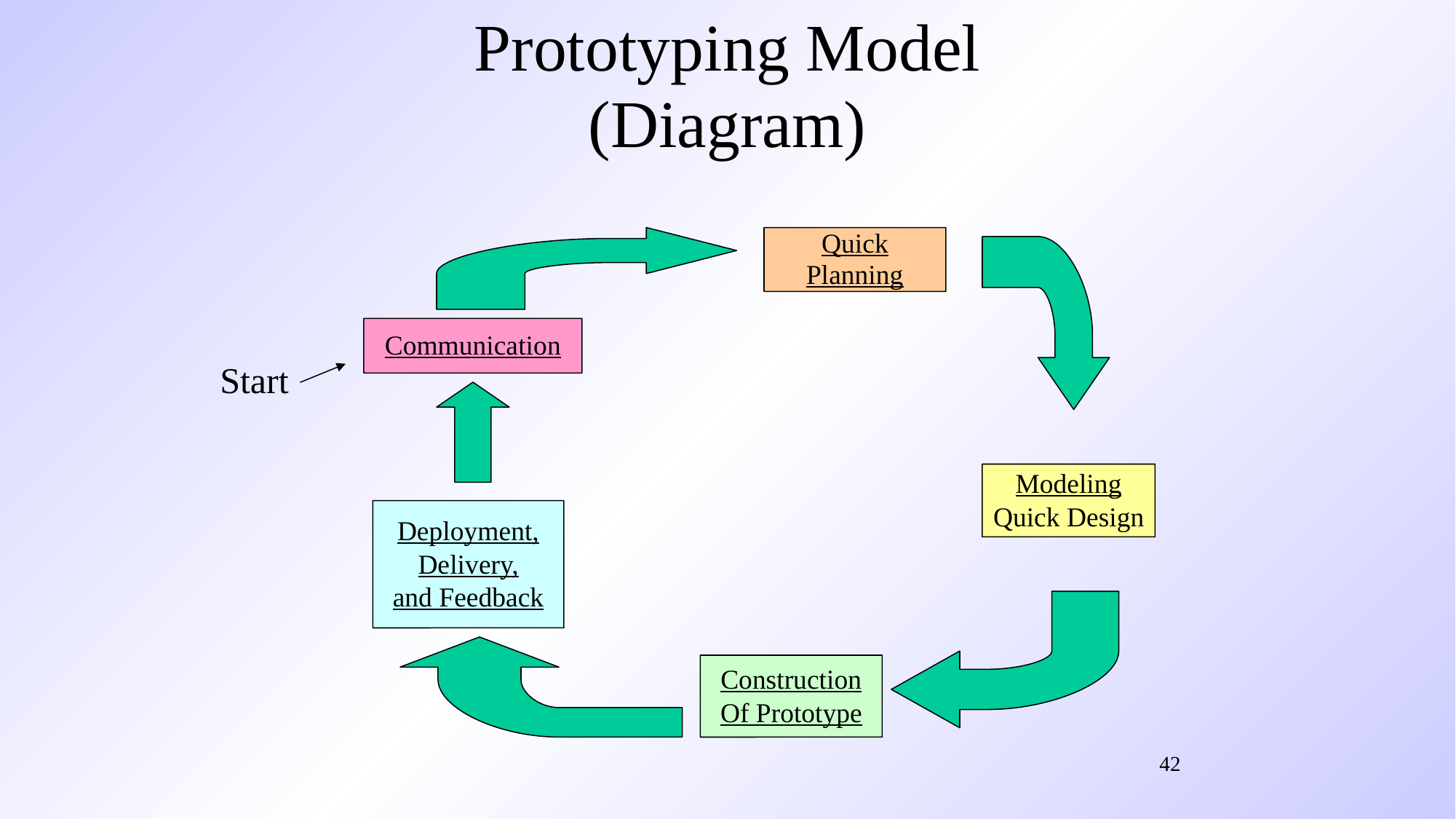

# Prototyping Model (Diagram)

Quick Planning

Communication
Start

Modeling
Quick Design

Deployment,
Delivery,
and Feedback

Construction
Of Prototype
42